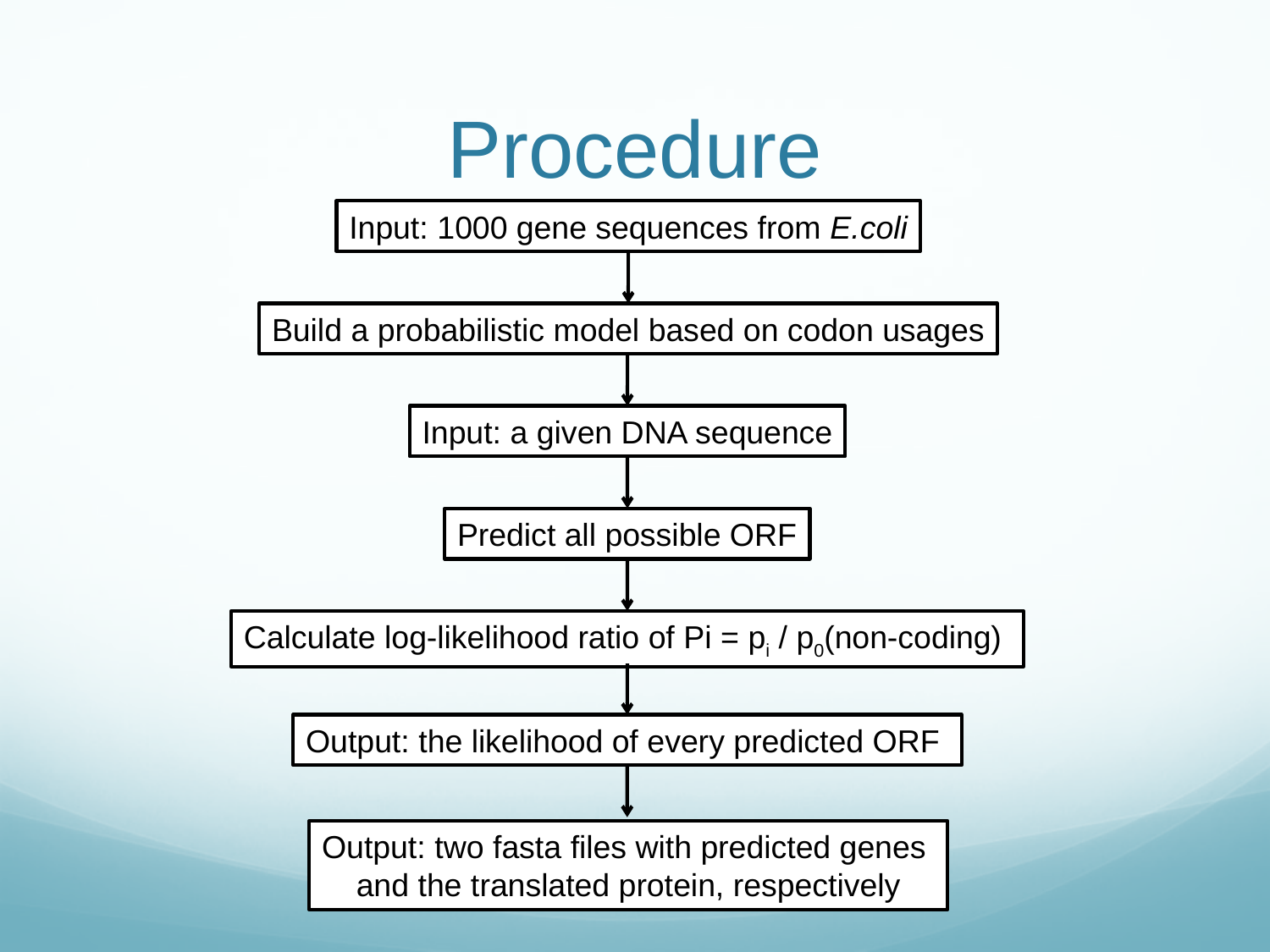

# Procedure
Input: 1000 gene sequences from E.coli
Build a probabilistic model based on codon usages
Input: a given DNA sequence
Predict all possible ORF
Calculate log-likelihood ratio of Pi = pi / p0(non-coding)
Output: the likelihood of every predicted ORF
Output: two fasta files with predicted genes
and the translated protein, respectively